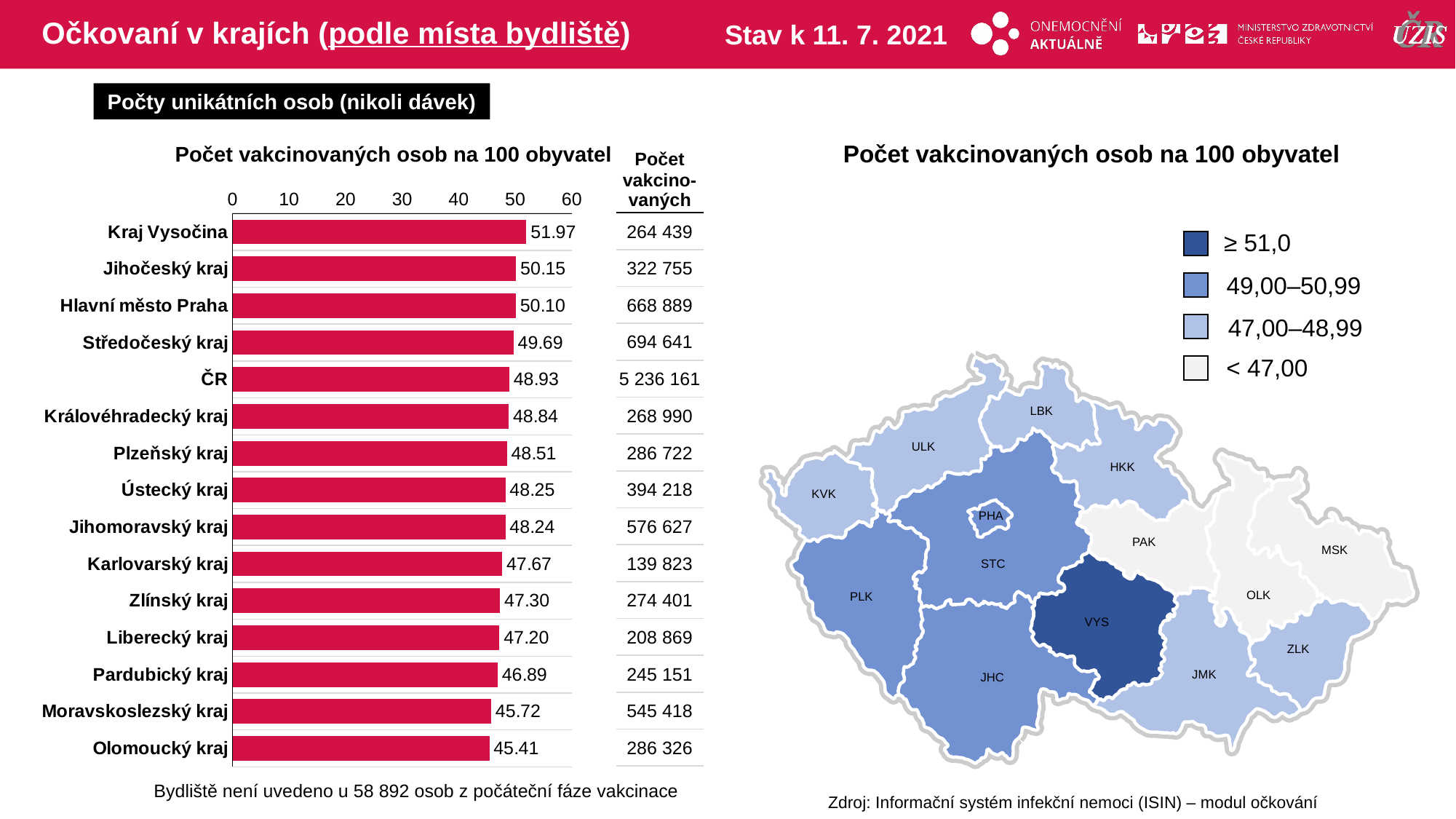

# Očkovaní v krajích (podle místa bydliště)
Stav k 11. 7. 2021
Počty unikátních osob (nikoli dávek)
Počet vakcinovaných osob na 100 obyvatel
Počet vakcinovaných osob na 100 obyvatel
| Počet vakcino-vaných |
| --- |
| 264 439 |
| 322 755 |
| 668 889 |
| 694 641 |
| 5 236 161 |
| 268 990 |
| 286 722 |
| 394 218 |
| 576 627 |
| 139 823 |
| 274 401 |
| 208 869 |
| 245 151 |
| 545 418 |
| 286 326 |

### Chart

| Category | počet na 1000 |
|---|---|
| Kraj Vysočina | 51.9677627 |
| Jihočeský kraj | 50.1522024 |
| Hlavní město Praha | 50.1008925 |
| Středočeský kraj | 49.6883041 |
| ČR | 48.9279584 |
| Královéhradecký kraj | 48.8359722 |
| Plzeňský kraj | 48.5113554 |
| Ústecký kraj | 48.2516609 |
| Jihomoravský kraj | 48.240105 |
| Karlovarský kraj | 47.6705613 |
| Zlínský kraj | 47.3008124 |
| Liberecký kraj | 47.2045941 |
| Pardubický kraj | 46.8869058 |
| Moravskoslezský kraj | 45.7245518 |
| Olomoucký kraj | 45.4109452 |
≥ 51,0

49,00–50,99

47,00–48,99

< 47,00

LBK

ULK

HKK

KVK

PHA

PAK
MSK

STC
OLK

PLK

VYS
ZLK
JMK
JHC
Bydliště není uvedeno u 58 892 osob z počáteční fáze vakcinace
Zdroj: Informační systém infekční nemoci (ISIN) – modul očkování